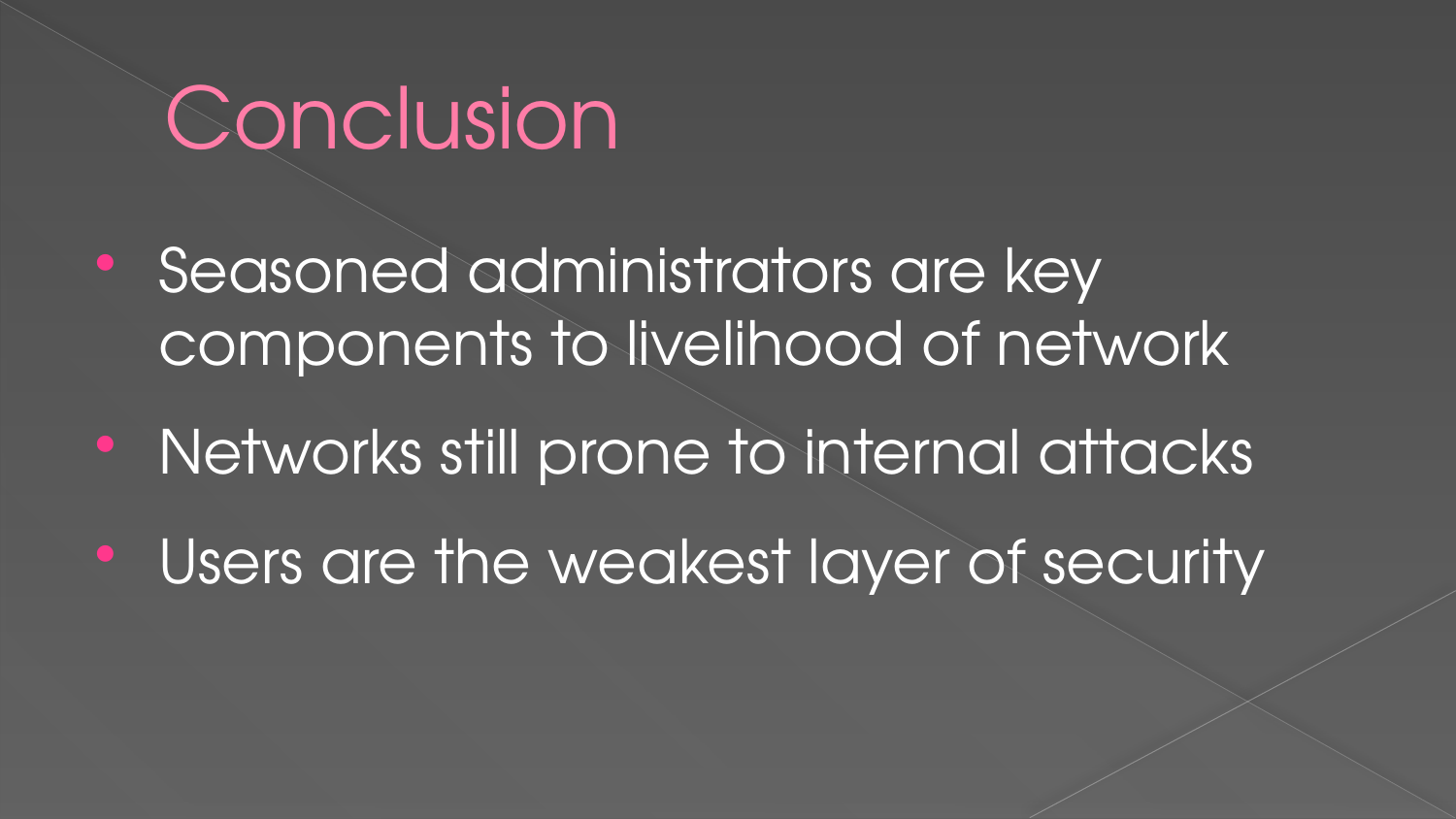

# Conclusion
Seasoned administrators are key components to livelihood of network
Networks still prone to internal attacks
Users are the weakest layer of security